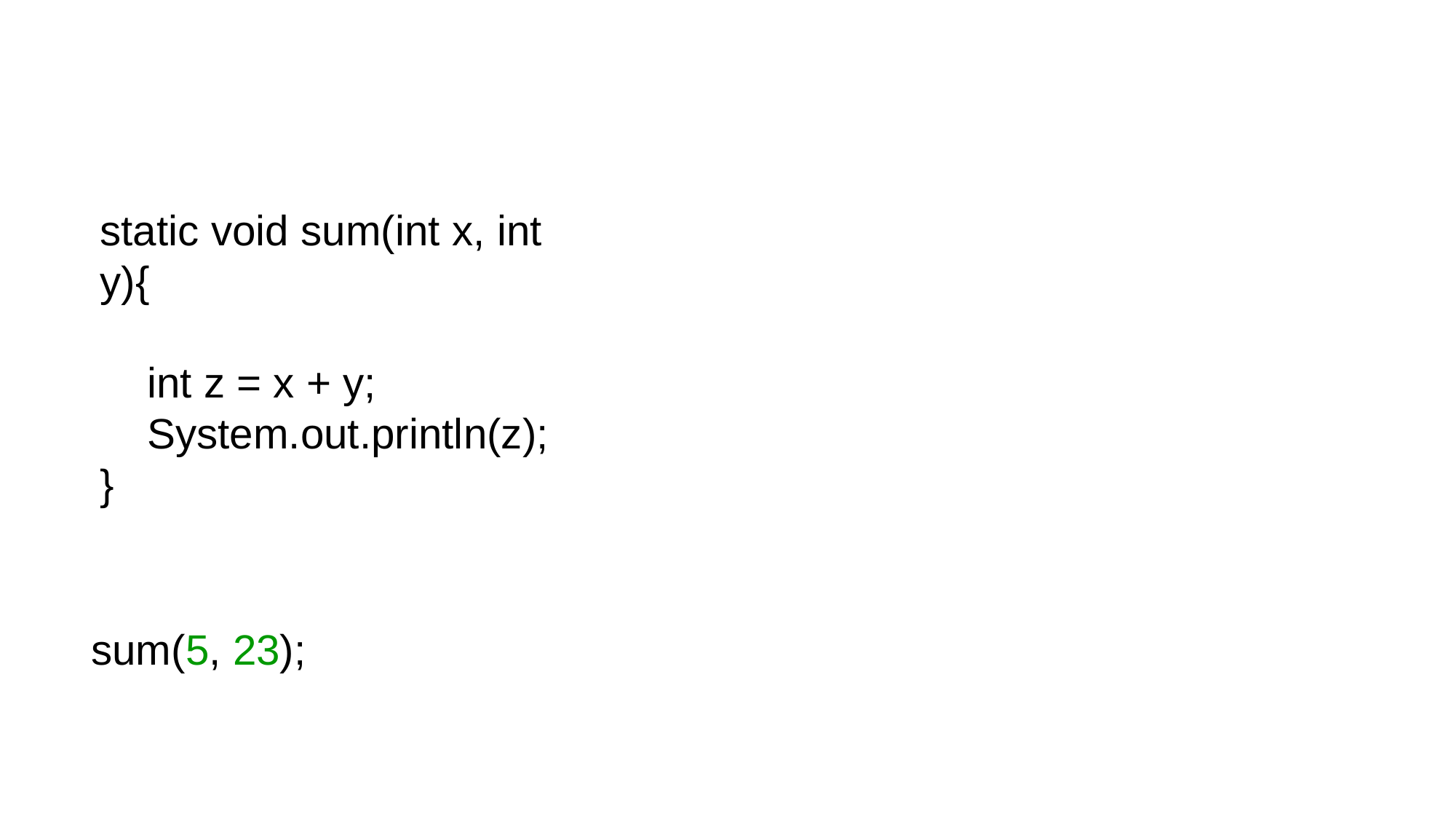

#
static void sum(int x, int y){

    int z = x + y;
    System.out.println(z);
}
sum(5, 23);